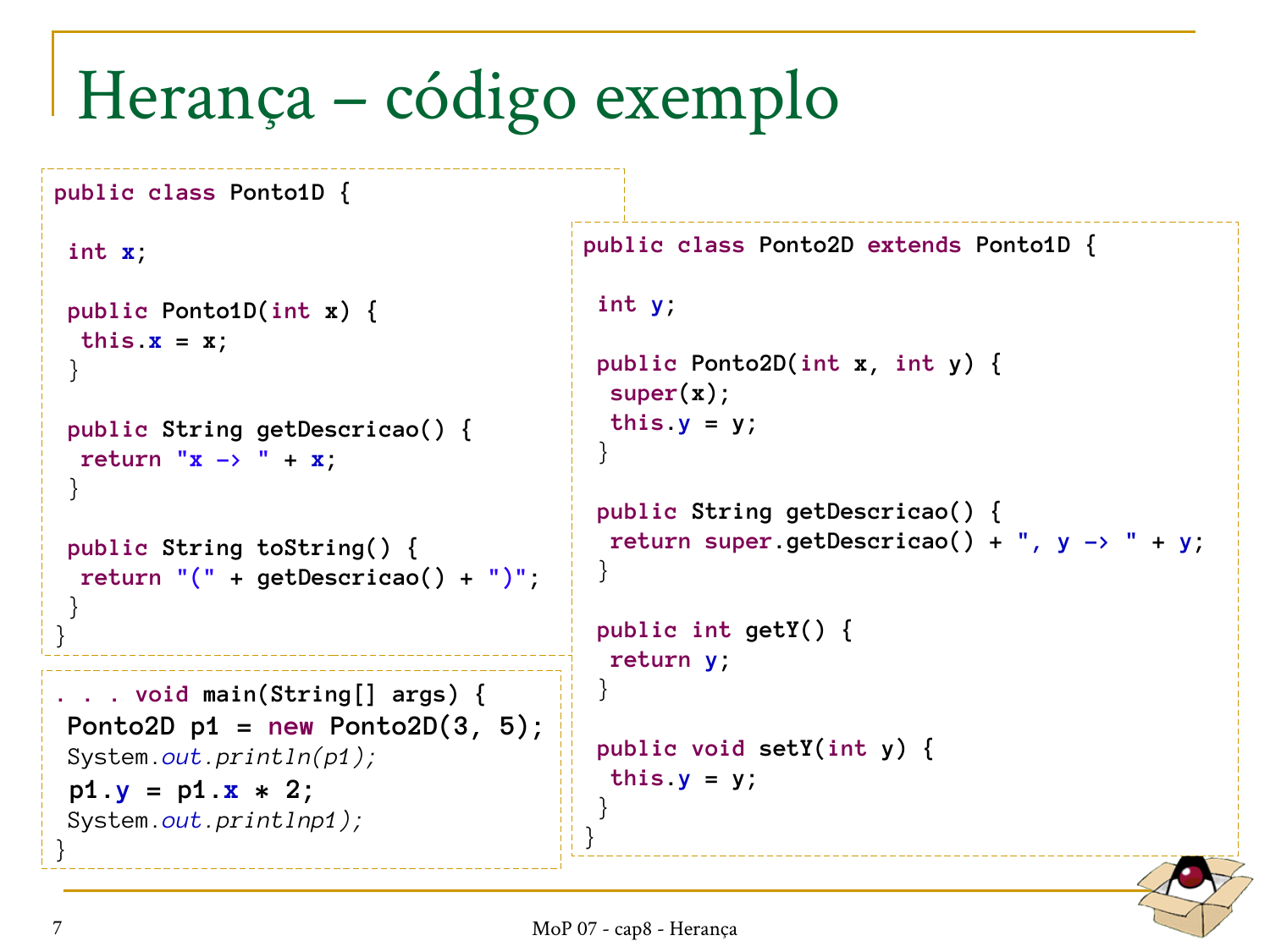

# Herança – código exemplo
public class Ponto1D {

 int x;

 public Ponto1D(int x) {
  this.x = x;
 }

 public String getDescricao() {
  return "x -> " + x;
 }

 public String toString() {
  return "(" + getDescricao() + ")";
 }
}
public class Ponto2D extends Ponto1D {

 int y;

 public Ponto2D(int x, int y) {
  super(x);
  this.y = y;
 }

 public String getDescricao() {
  return super.getDescricao() + ", y -> " + y;
 }

 public int getY() {
  return y;
 }

 public void setY(int y) {
  this.y = y;
 }
}
. . . void main(String[] args) {
 Ponto2D p1 = new Ponto2D(3, 5);
 System.out.println(p1);
 p1.y = p1.x * 2;
 System.out.printlnp1);
}
MoP 07 - cap8 - Herança